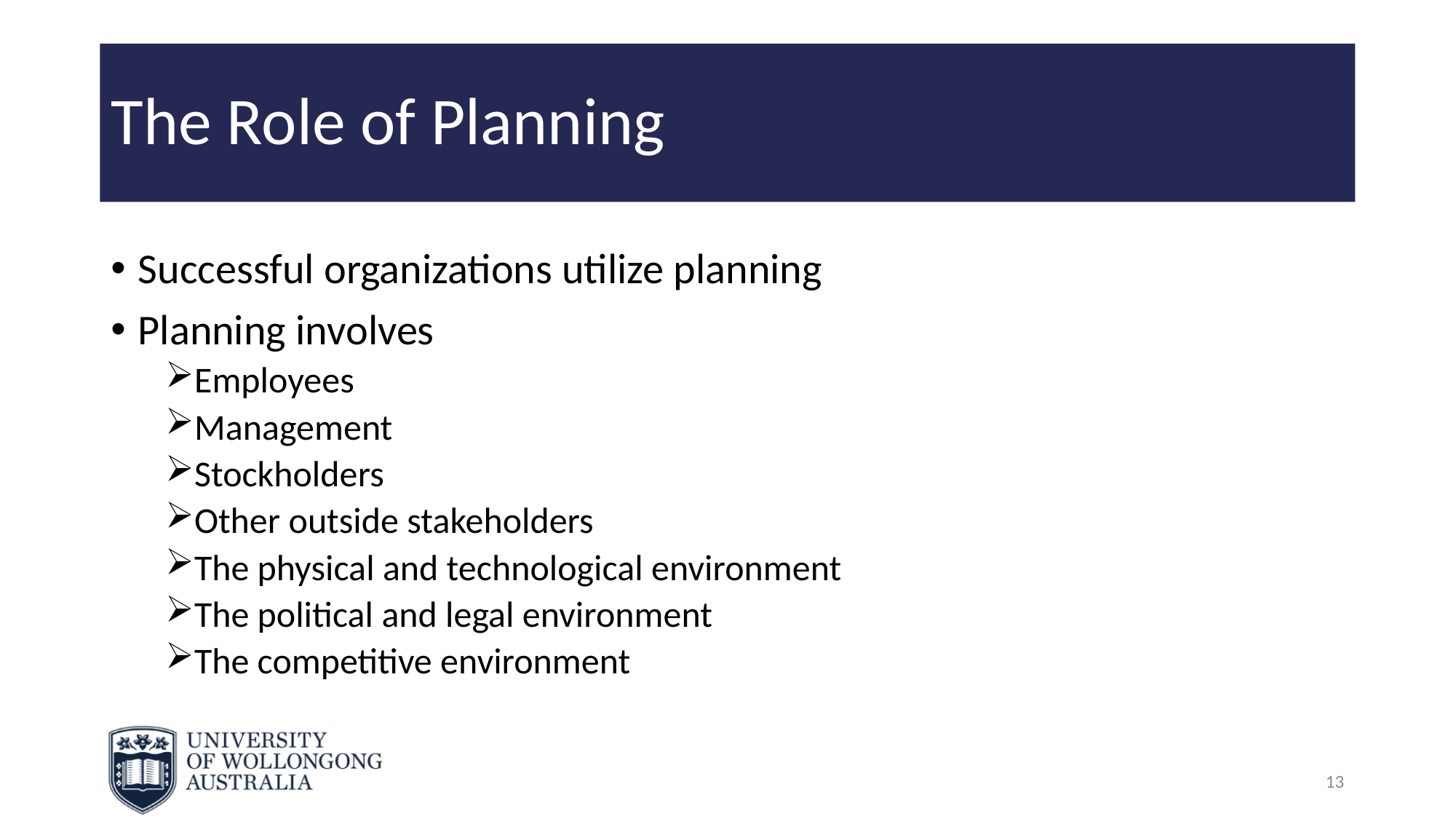

# The Role of Planning
Successful organizations utilize planning
Planning involves
Employees
Management
Stockholders
Other outside stakeholders
The physical and technological environment
The political and legal environment
The competitive environment
13